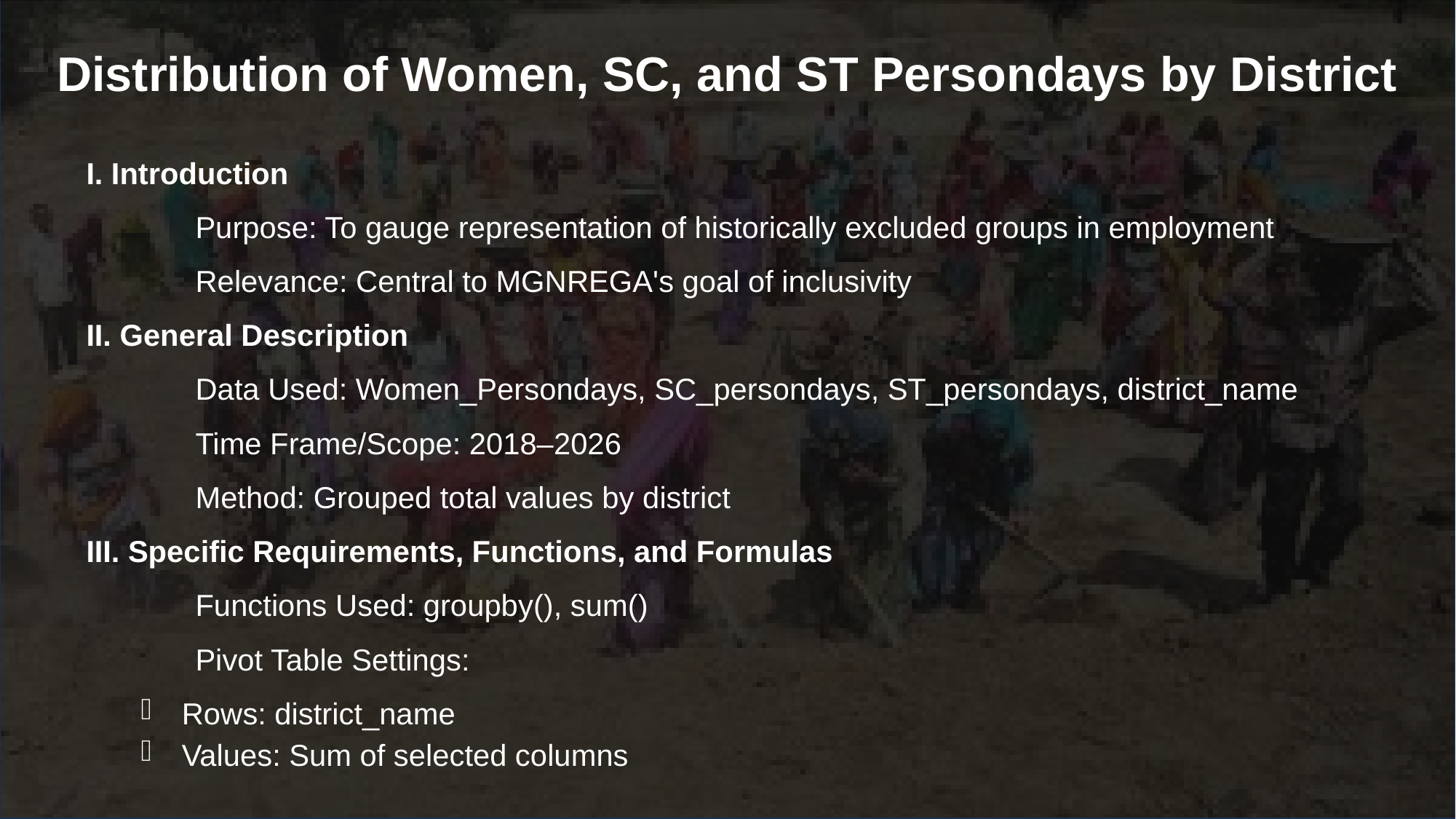

# Distribution of Women, SC, and ST Persondays by District
I. Introduction
	Purpose: To gauge representation of historically excluded groups in employment
	Relevance: Central to MGNREGA's goal of inclusivity
II. General Description
	Data Used: Women_Persondays, SC_persondays, ST_persondays, district_name
	Time Frame/Scope: 2018–2026
	Method: Grouped total values by district
III. Specific Requirements, Functions, and Formulas
	Functions Used: groupby(), sum()
	Pivot Table Settings:
Rows: district_name
Values: Sum of selected columns